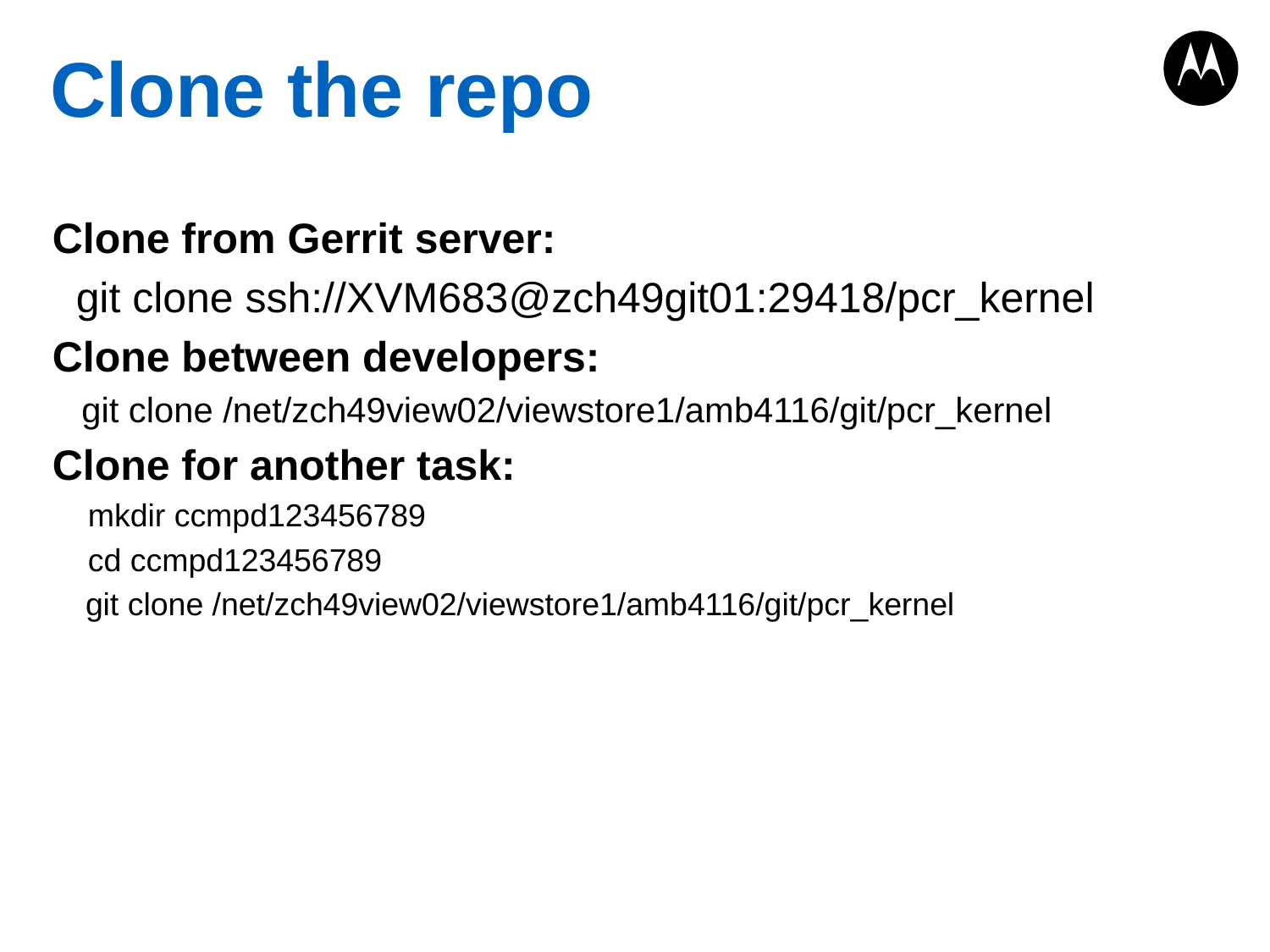

# Clone the repo
Clone from Gerrit server:
  git clone ssh://XVM683@zch49git01:29418/pcr_kernel
Clone between developers:
   git clone /net/zch49view02/viewstore1/amb4116/git/pcr_kernel
Clone for another task:
    mkdir ccmpd123456789
    cd ccmpd123456789
	 git clone /net/zch49view02/viewstore1/amb4116/git/pcr_kernel